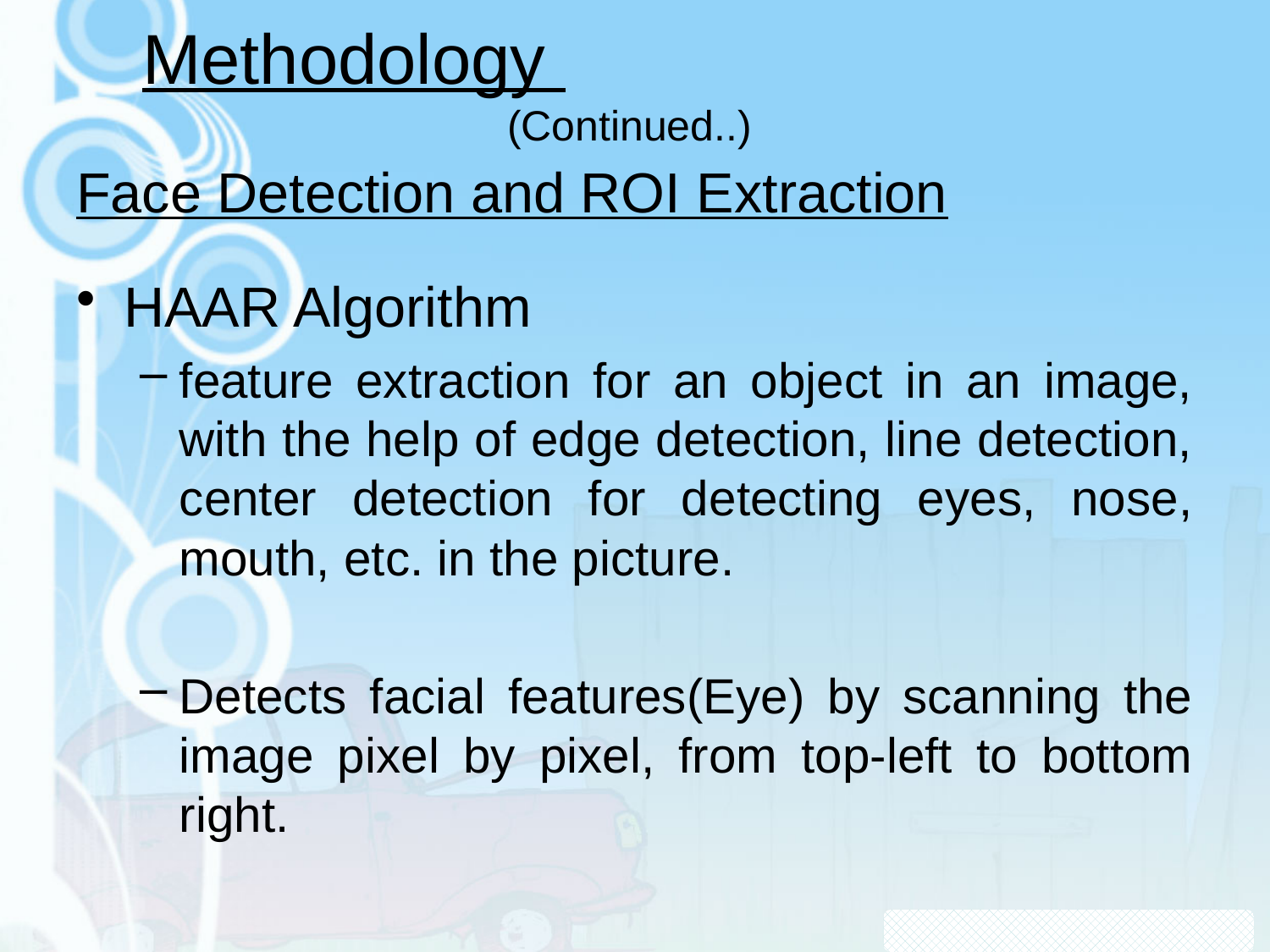

Methodology
(Continued..)
# Face Detection and ROI Extraction
HAAR Algorithm
feature extraction for an object in an image, with the help of edge detection, line detection, center detection for detecting eyes, nose, mouth, etc. in the picture.

Detects facial features(Eye) by scanning the image pixel by pixel, from top-left to bottom right.